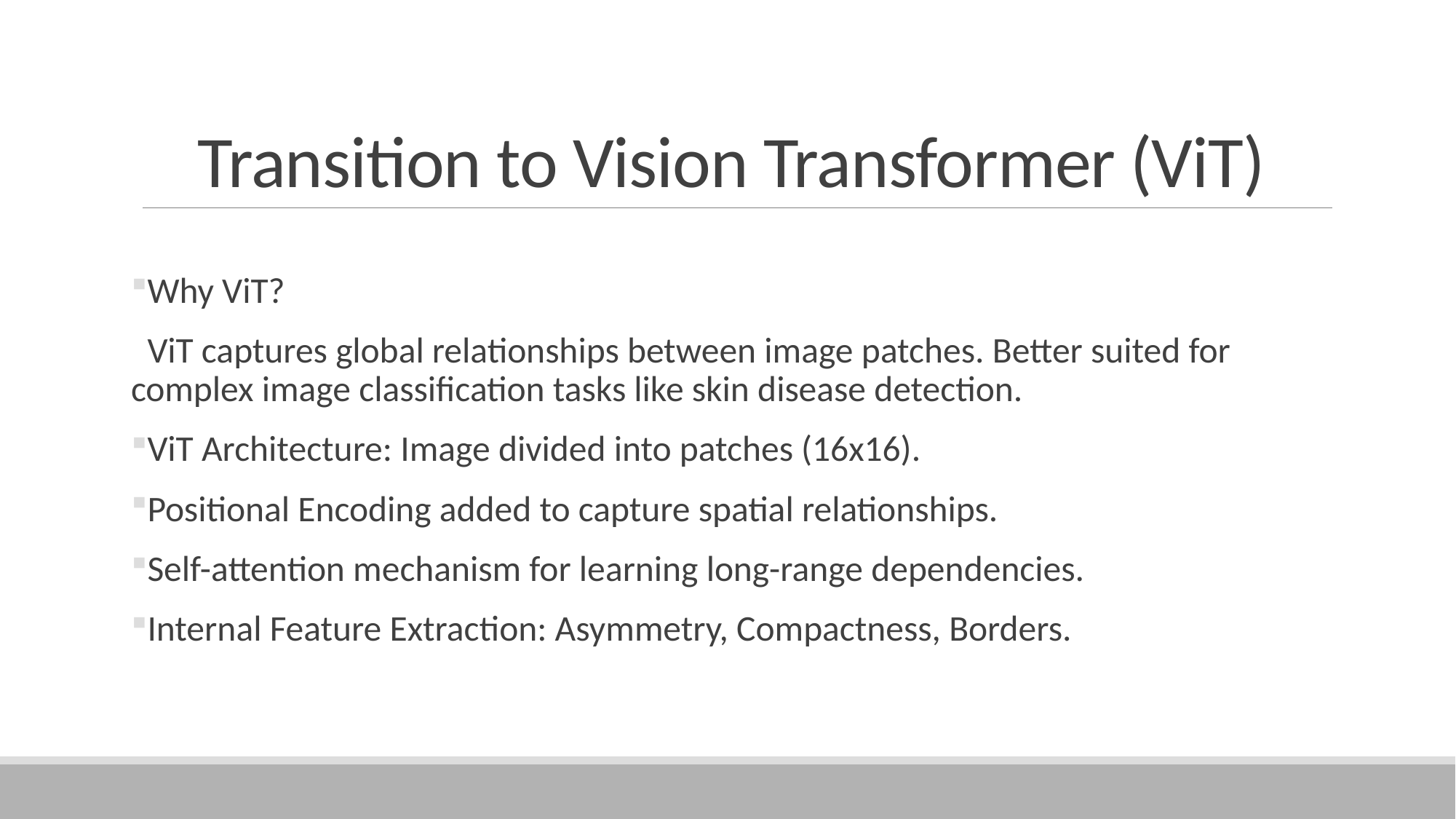

# Transition to Vision Transformer (ViT)
Why ViT?
  ViT captures global relationships between image patches. Better suited for complex image classification tasks like skin disease detection.
ViT Architecture: Image divided into patches (16x16).
Positional Encoding added to capture spatial relationships.
Self-attention mechanism for learning long-range dependencies.
Internal Feature Extraction: Asymmetry, Compactness, Borders.